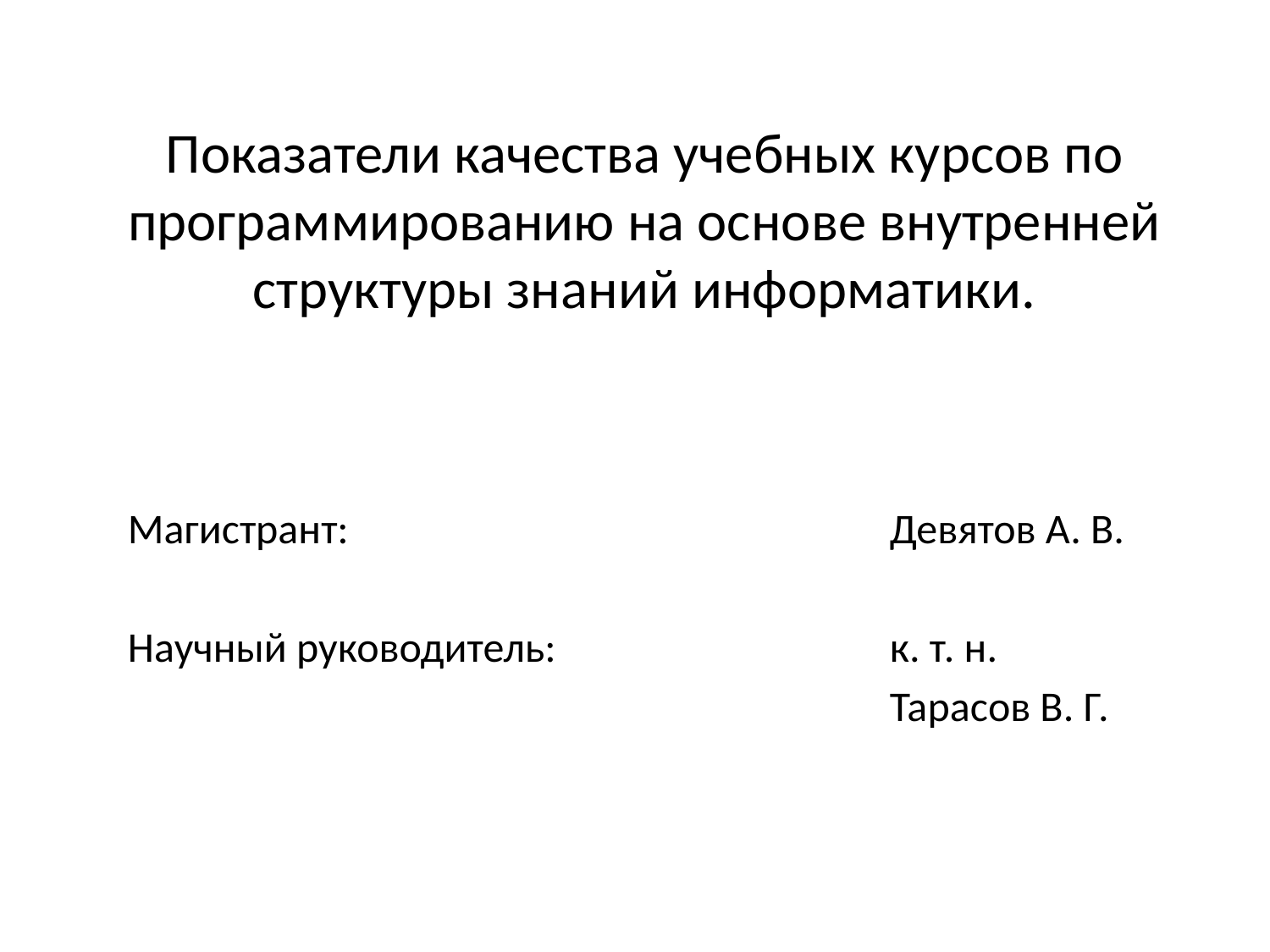

# Показатели качества учебных курсов по программированию на основе внутренней структуры знаний информатики.

Магистрант:					Девятов А. В.

Научный руководитель:			к. т. н.
						Тарасов В. Г.